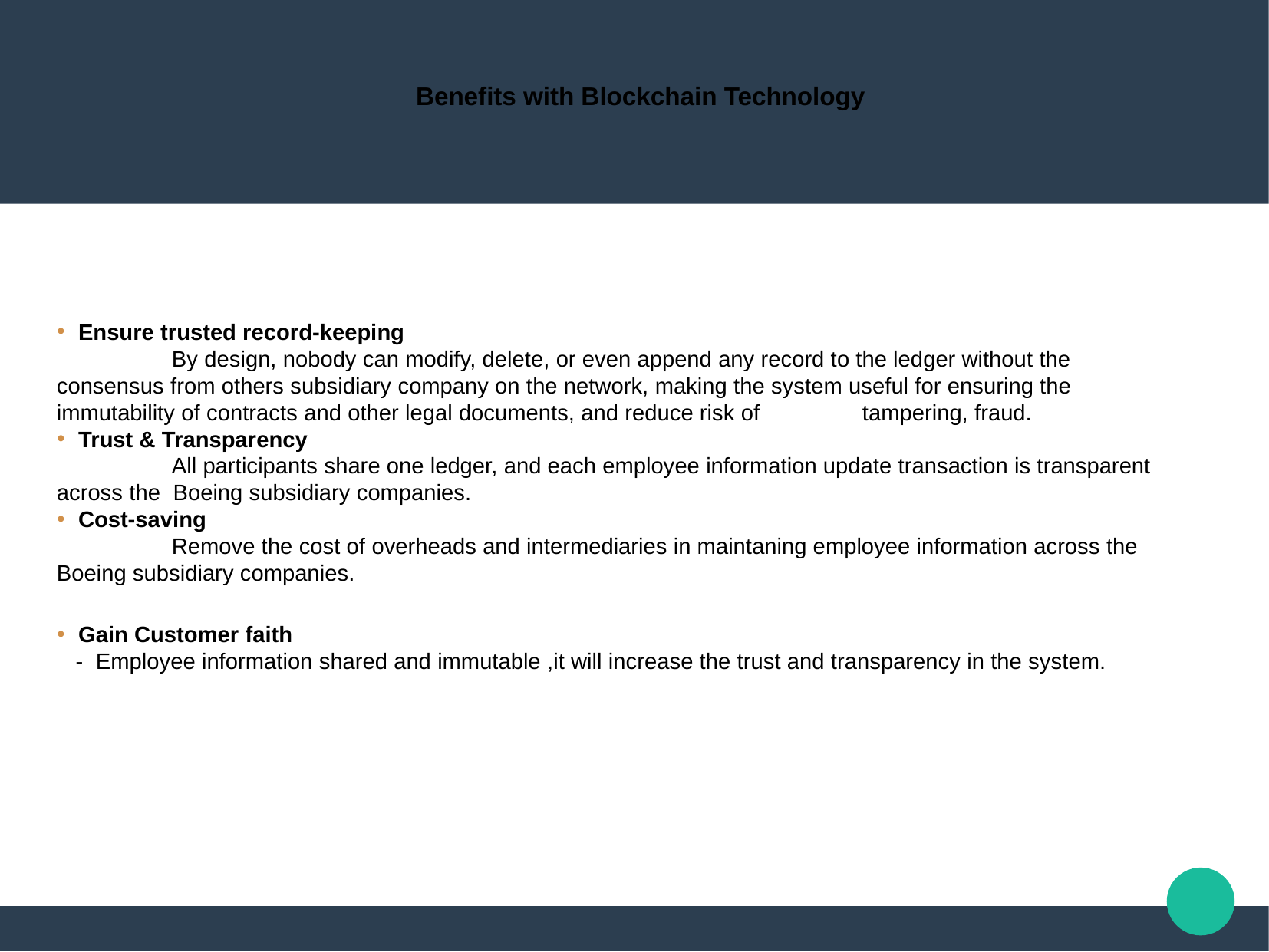

Benefits with Blockchain Technology

Ensure trusted record-keeping
	By design, nobody can modify, delete, or even append any record to the ledger without the consensus from others subsidiary company on the network, making the system useful for ensuring the immutability of contracts and other legal documents, and reduce risk of 	tampering, fraud.
Trust & Transparency
	All participants share one ledger, and each employee information update transaction is transparent across the  Boeing subsidiary companies.
Cost-saving
	Remove the cost of overheads and intermediaries in maintaning employee information across the Boeing subsidiary companies.

Gain Customer faith
   -  Employee information shared and immutable ,it will increase the trust and transparency in the system.